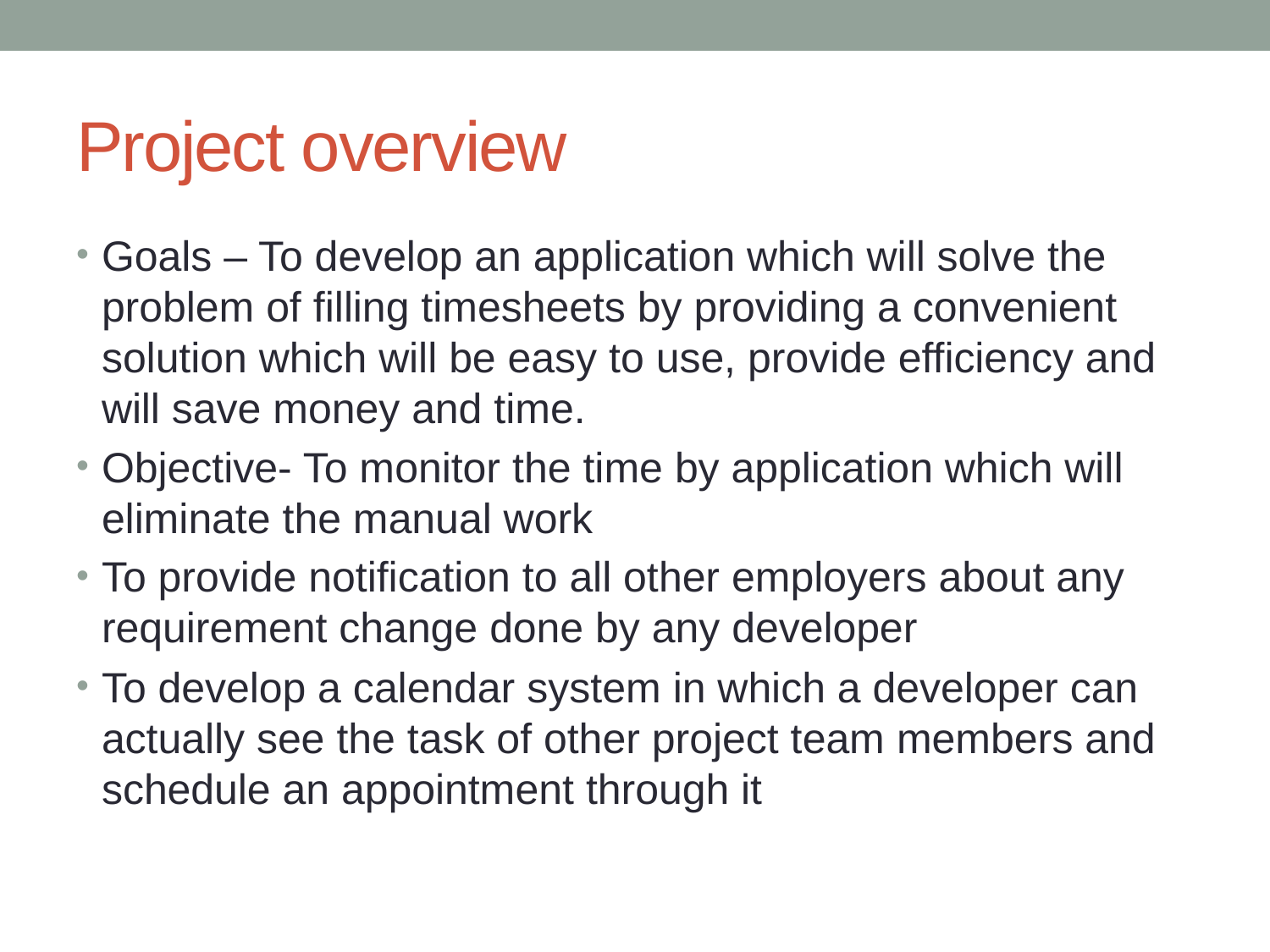

# Project overview
Goals – To develop an application which will solve the problem of filling timesheets by providing a convenient solution which will be easy to use, provide efficiency and will save money and time.
Objective- To monitor the time by application which will eliminate the manual work
To provide notification to all other employers about any requirement change done by any developer
To develop a calendar system in which a developer can actually see the task of other project team members and schedule an appointment through it